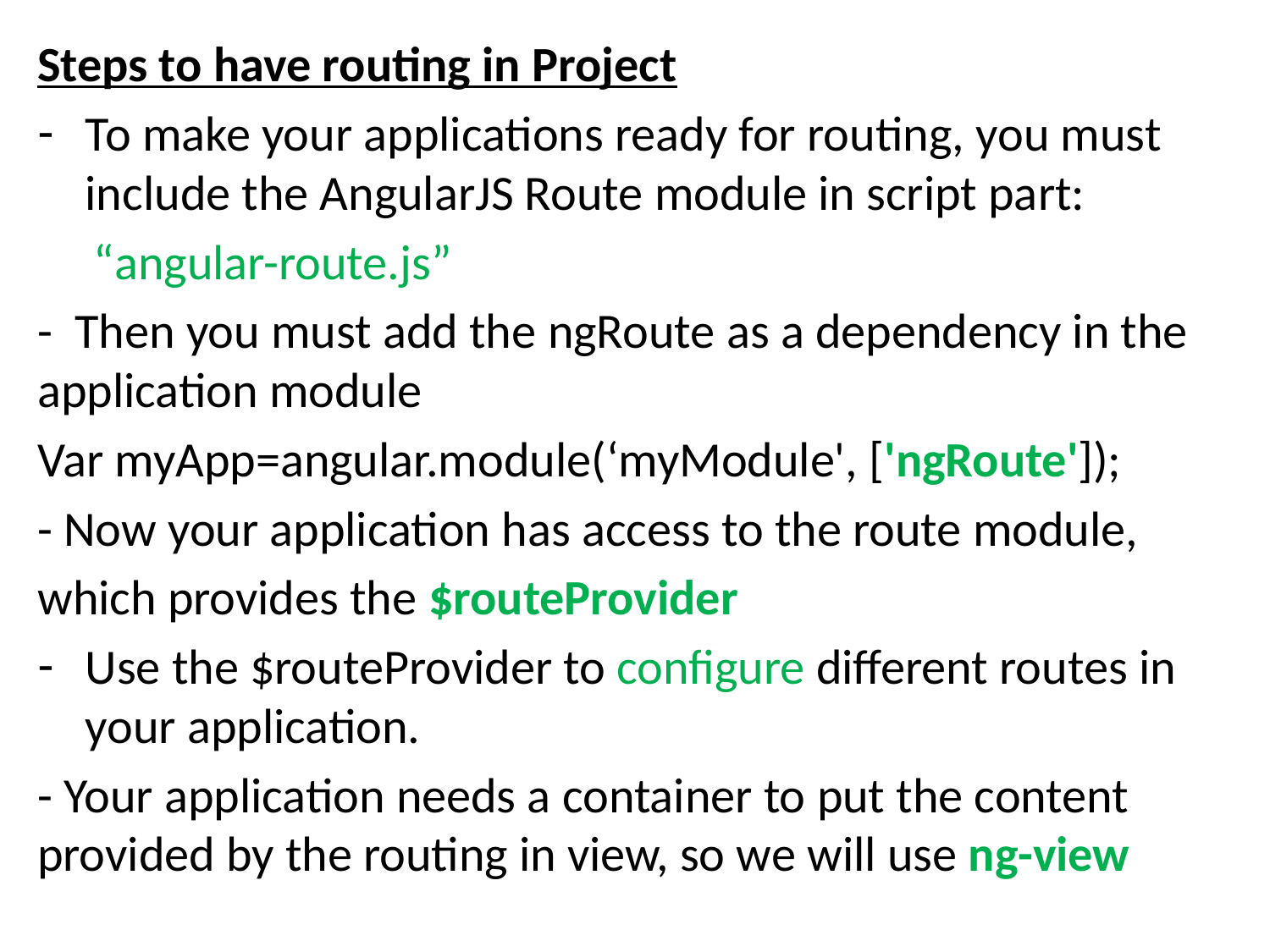

Steps to have routing in Project
To make your applications ready for routing, you must include the AngularJS Route module in script part:
     “angular-route.js”
-  Then you must add the ngRoute as a dependency in the application module
Var myApp=angular.module(‘myModule', ['ngRoute']);
- Now your application has access to the route module,
which provides the $routeProvider
Use the $routeProvider to configure different routes in your application.
- Your application needs a container to put the content provided by the routing in view, so we will use ng-view